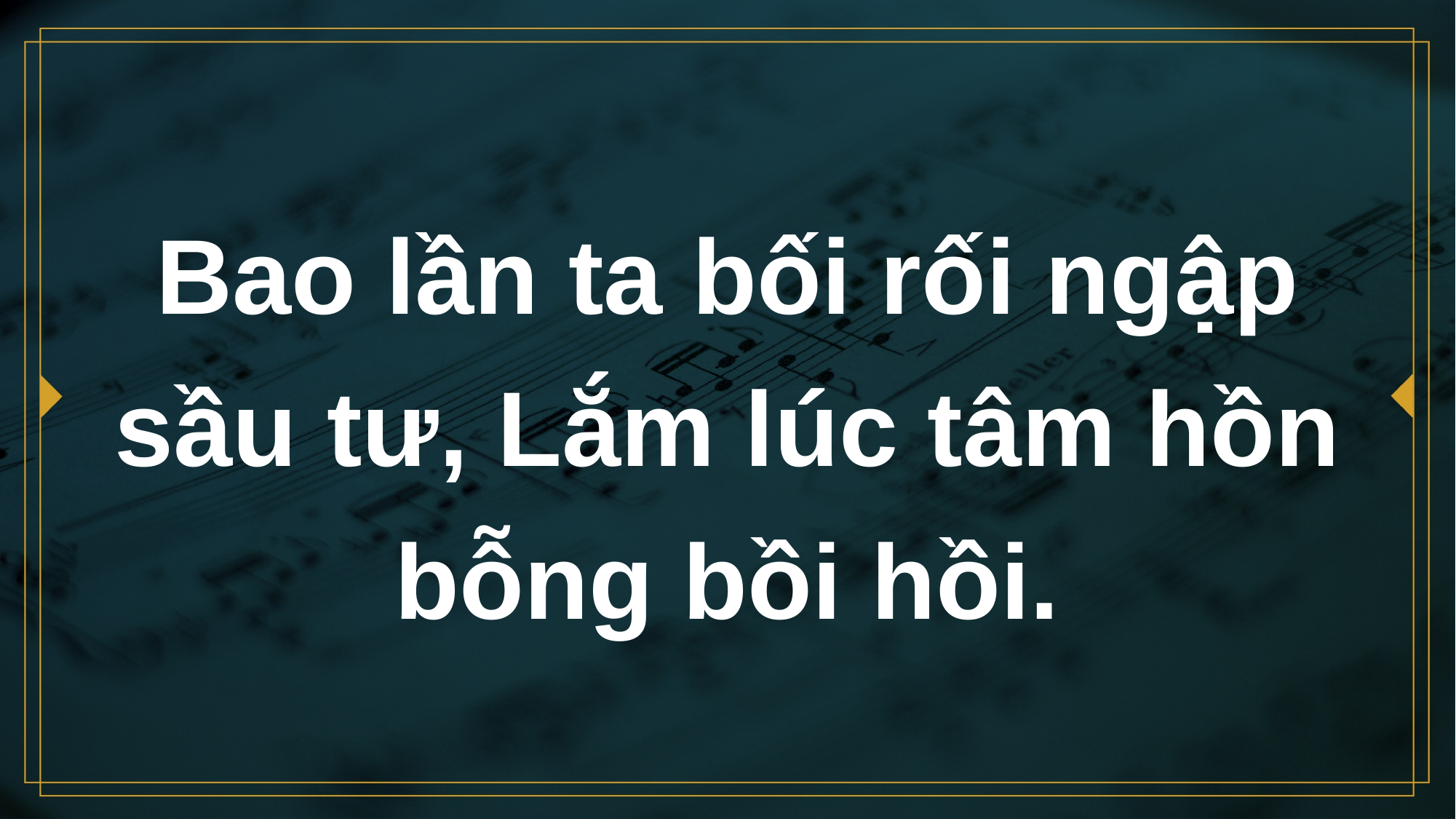

# Bao lần ta bối rối ngập sầu tư, Lắm lúc tâm hồn bỗng bồi hồi.